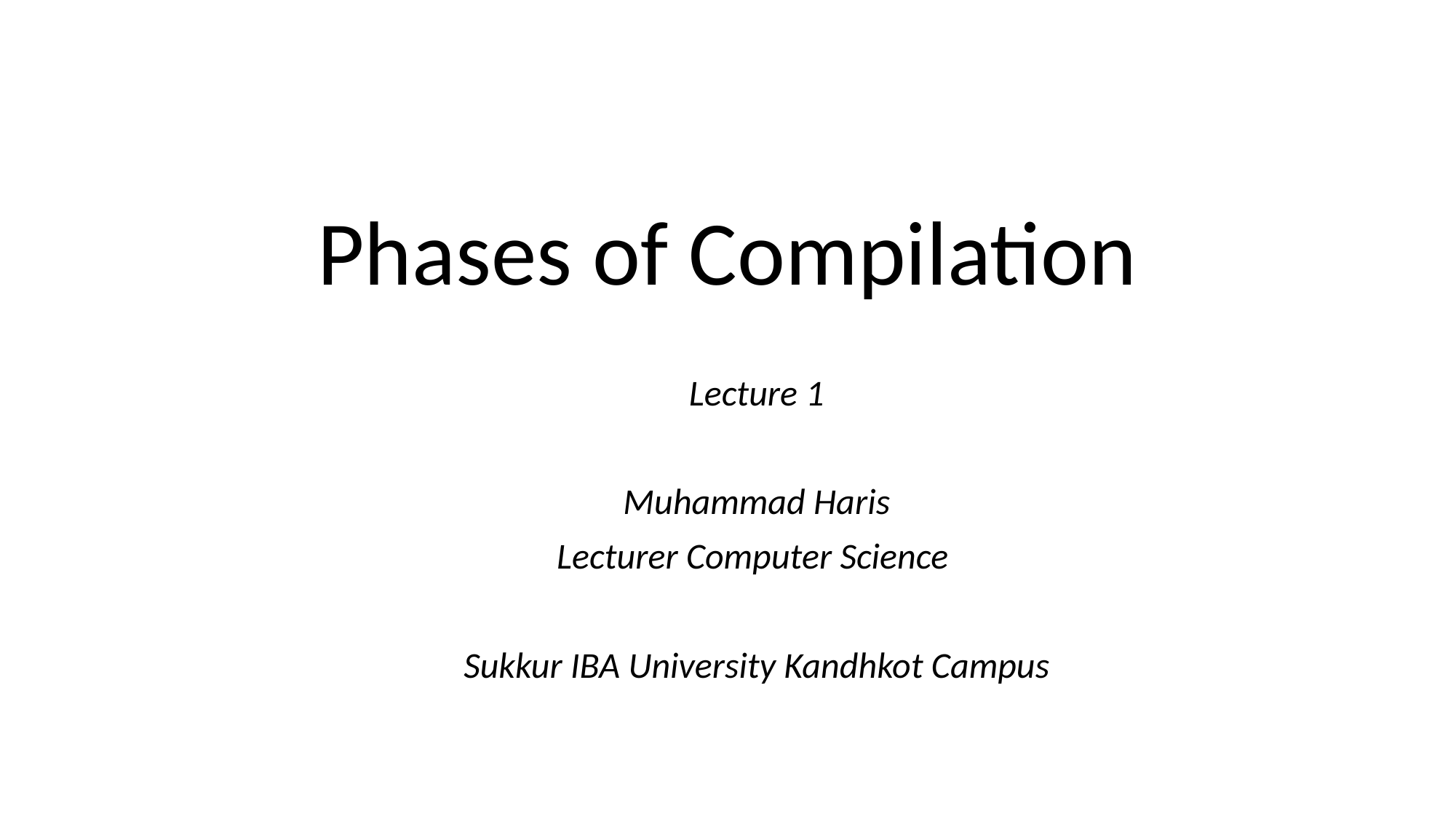

# Phases of Compilation

Lecture 1

Muhammad Haris
Lecturer Computer Science

Sukkur IBA University Kandhkot Campus